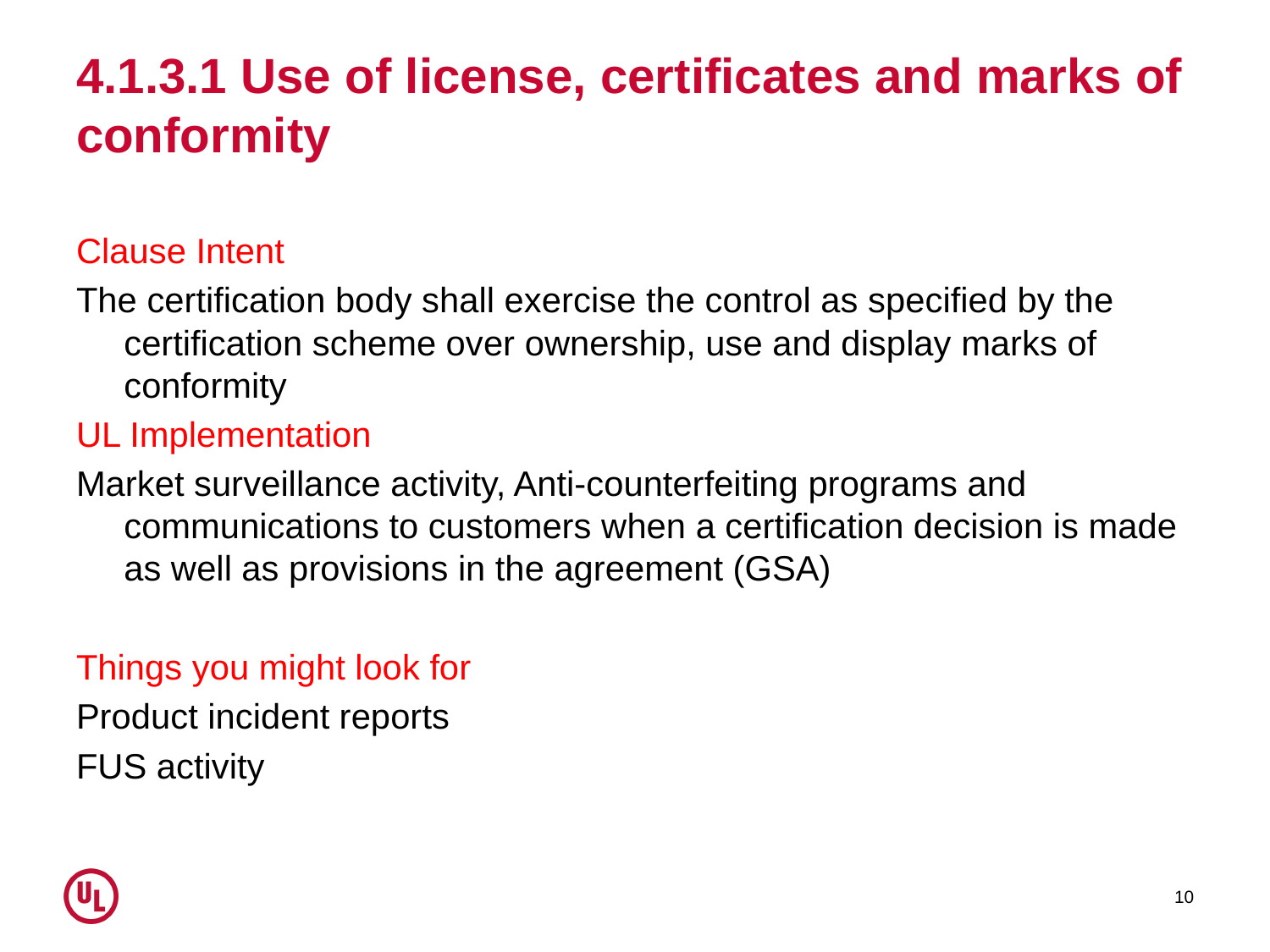

# 4.1.3.1 Use of license, certificates and marks of conformity
Clause Intent
The certification body shall exercise the control as specified by the certification scheme over ownership, use and display marks of conformity
UL Implementation
Market surveillance activity, Anti-counterfeiting programs and communications to customers when a certification decision is made as well as provisions in the agreement (GSA)

Things you might look for
Product incident reports
FUS activity

10